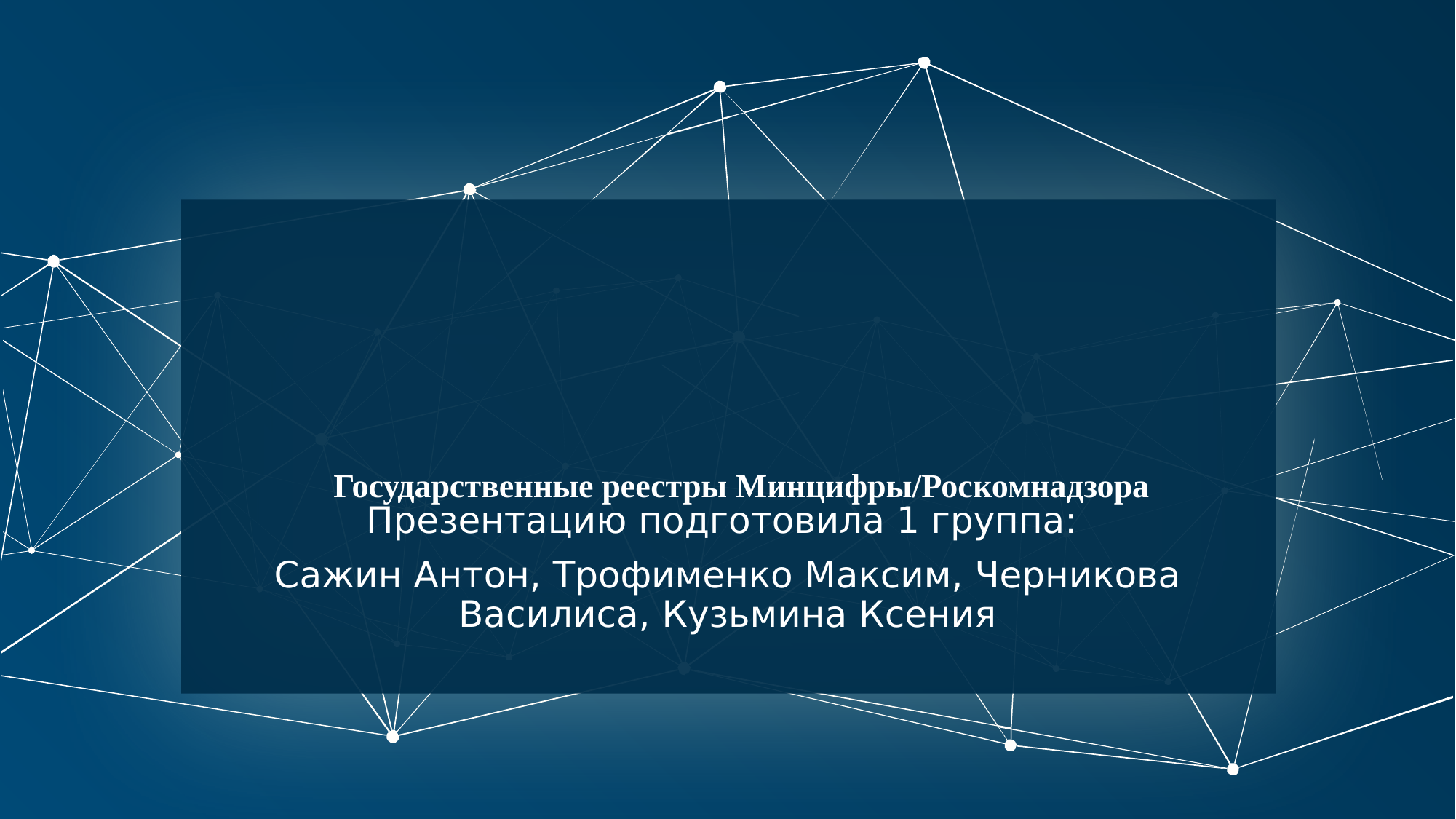

# Государственные реестры Минцифры/Роскомнадзора

Презентацию подготовила 1 группа:
Сажин Антон, Трофименко Максим, Черникова Василиса, Кузьмина Ксения